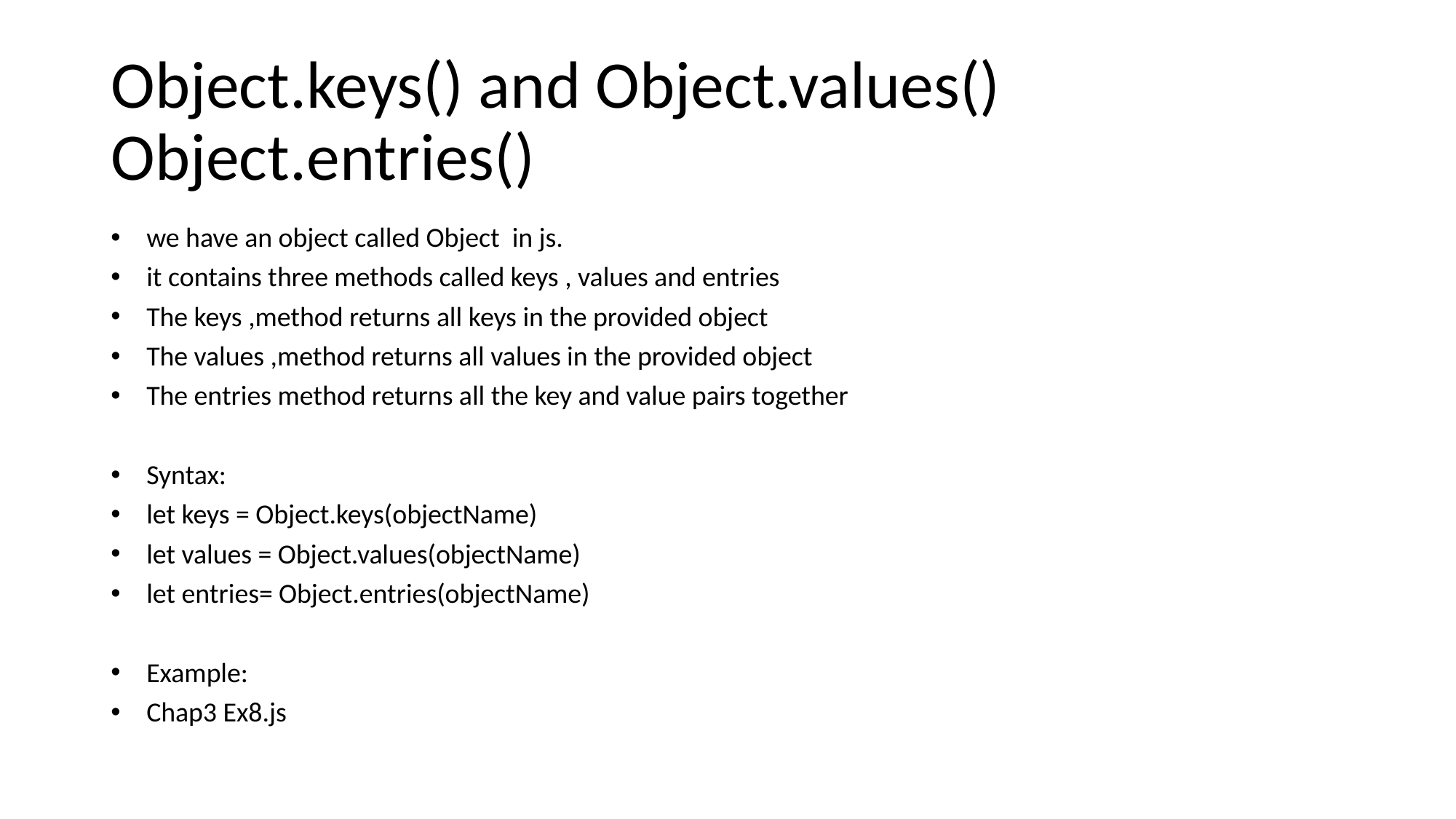

# Object.keys() and Object.values() Object.entries()
we have an object called Object  in js.
it contains three methods called keys , values and entries
The keys ,method returns all keys in the provided object
The values ,method returns all values in the provided object
The entries method returns all the key and value pairs together

Syntax:
let keys = Object.keys(objectName)
let values = Object.values(objectName)
let entries= Object.entries(objectName)

Example:
Chap3 Ex8.js